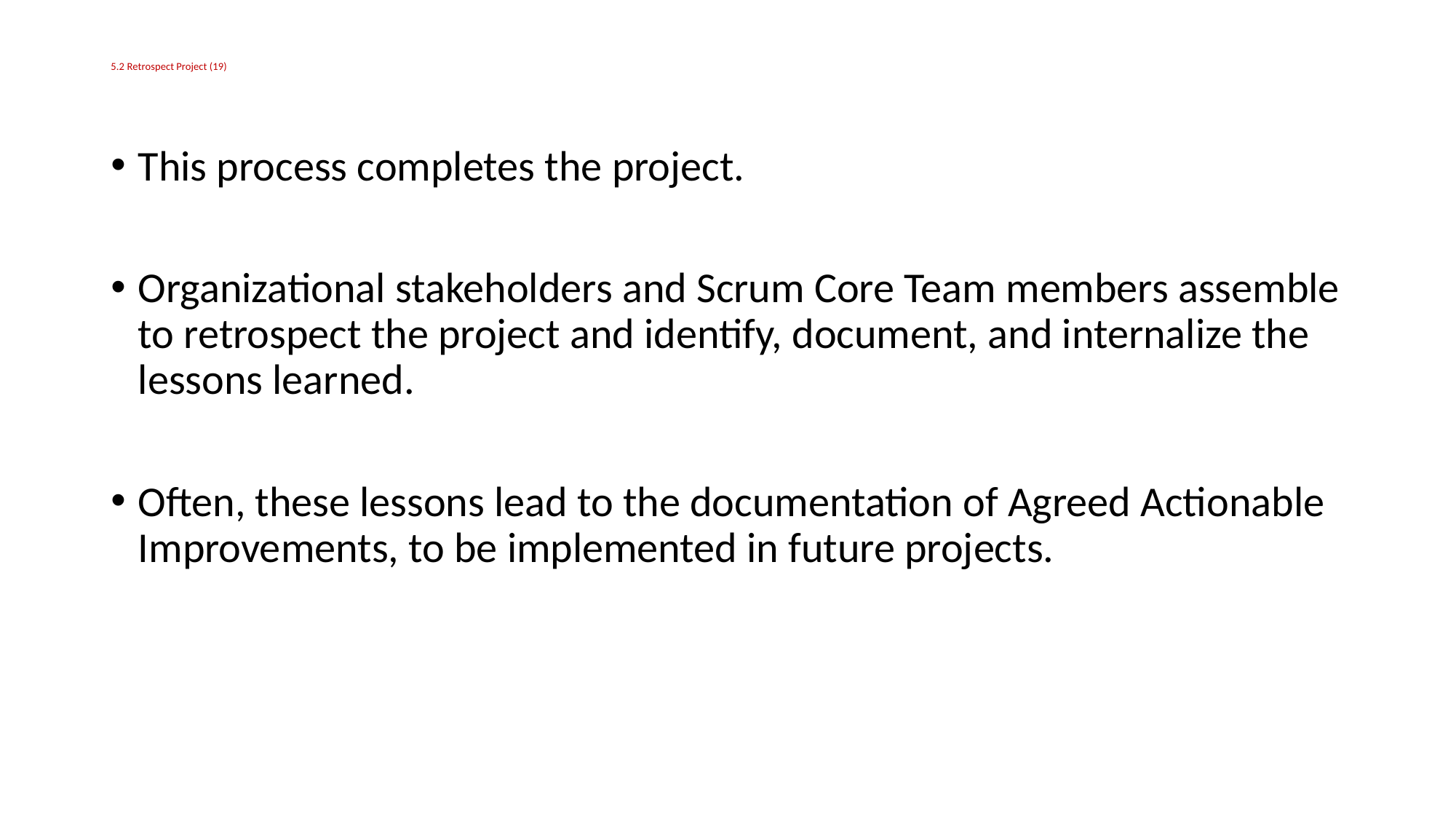

# 5.2 Retrospect Project (19)
This process completes the project.

Organizational stakeholders and Scrum Core Team members assemble to retrospect the project and identify, document, and internalize the lessons learned.

Often, these lessons lead to the documentation of Agreed Actionable Improvements, to be implemented in future projects.